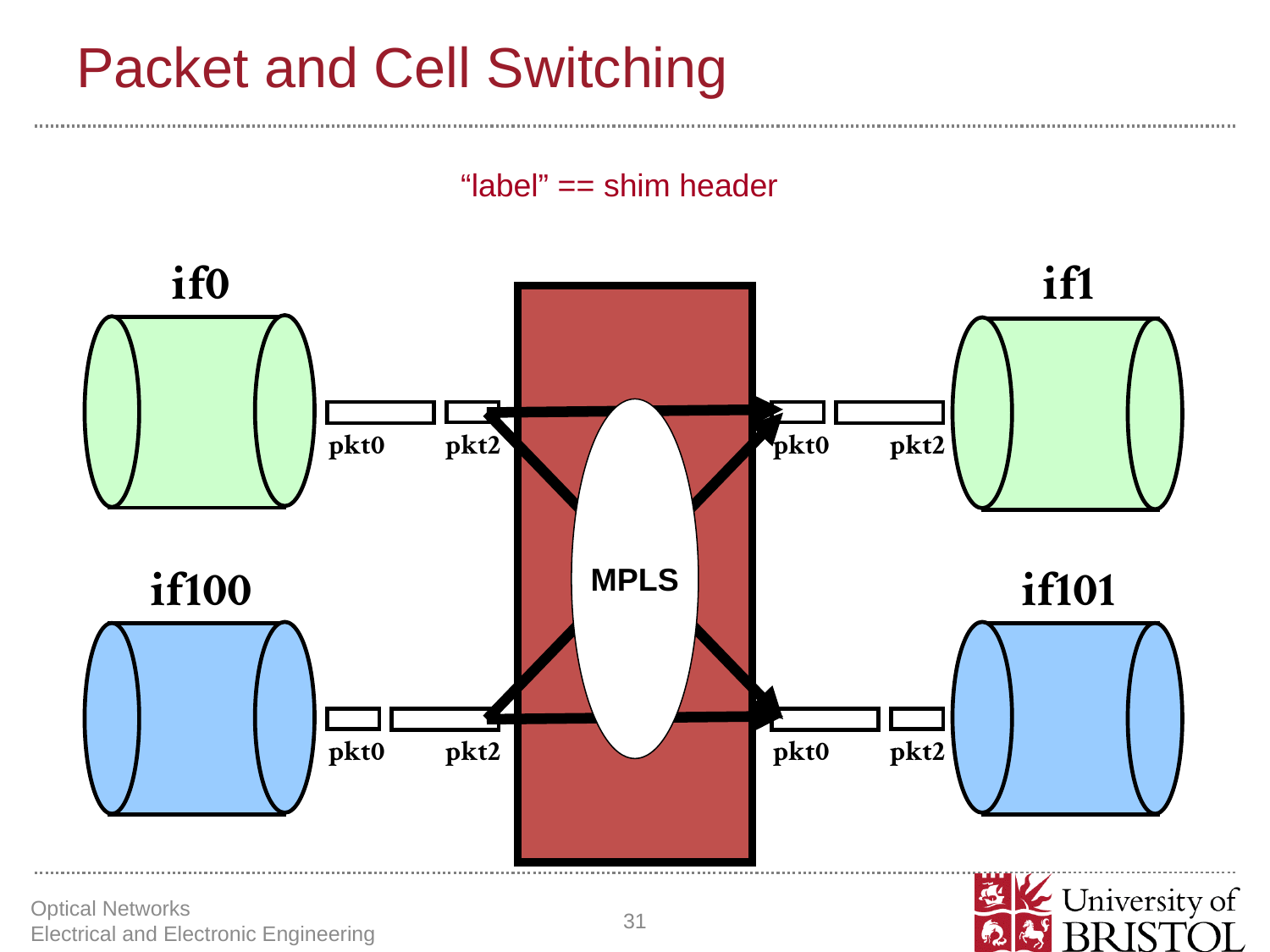

# Packet and Cell Switching
“label” == shim header
if0
if1

MPLS

pkt0
pkt2

pkt0
pkt2

if100
if101

pkt0
pkt2

pkt0
pkt2

Optical Networks                                                 Electrical and Electronic Engineering
31